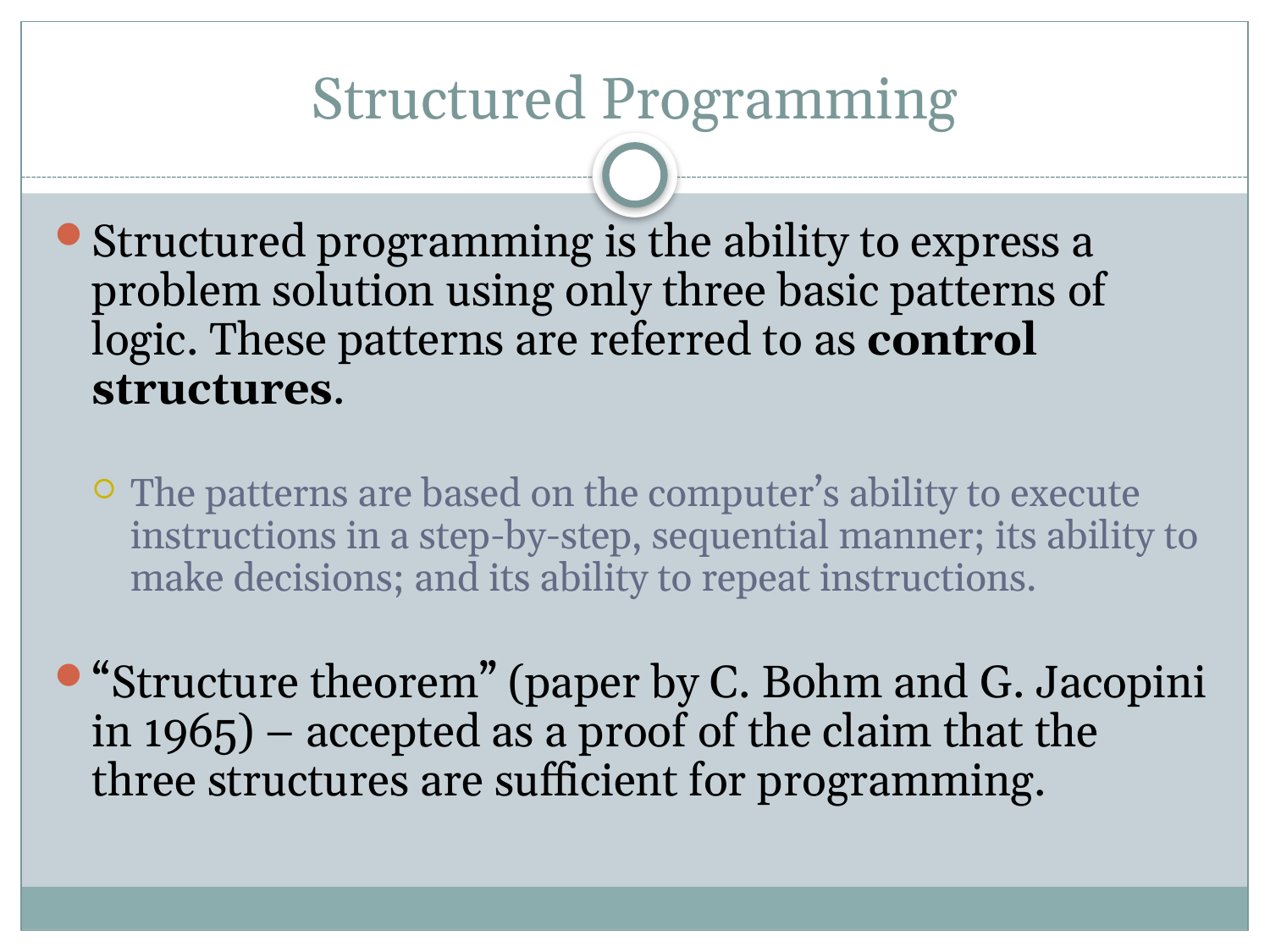

# Structured Programming
Structured programming is the ability to express a problem solution using only three basic patterns of logic. These patterns are referred to as control structures.

The patterns are based on the computer’s ability to execute instructions in a step-by-step, sequential manner; its ability to make decisions; and its ability to repeat instructions.

“Structure theorem” (paper by C. Bohm and G. Jacopini in 1965) – accepted as a proof of the claim that the three structures are sufficient for programming.